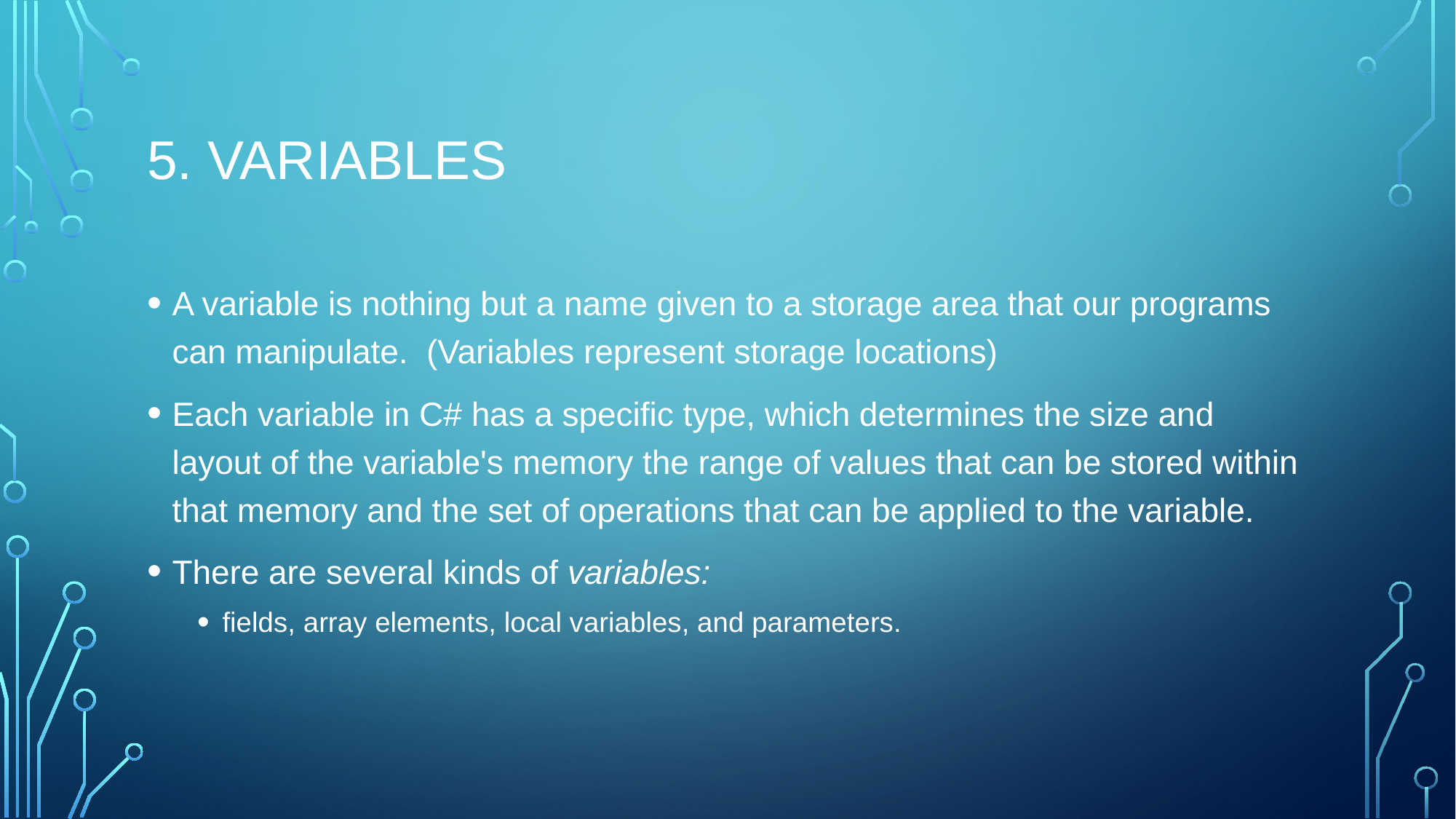

# 5. Variables
A variable is nothing but a name given to a storage area that our programs can manipulate.  (Variables represent storage locations)
Each variable in C# has a specific type, which determines the size and layout of the variable's memory the range of values that can be stored within that memory and the set of operations that can be applied to the variable.
There are several kinds of variables:
fields, array elements, local variables, and parameters.